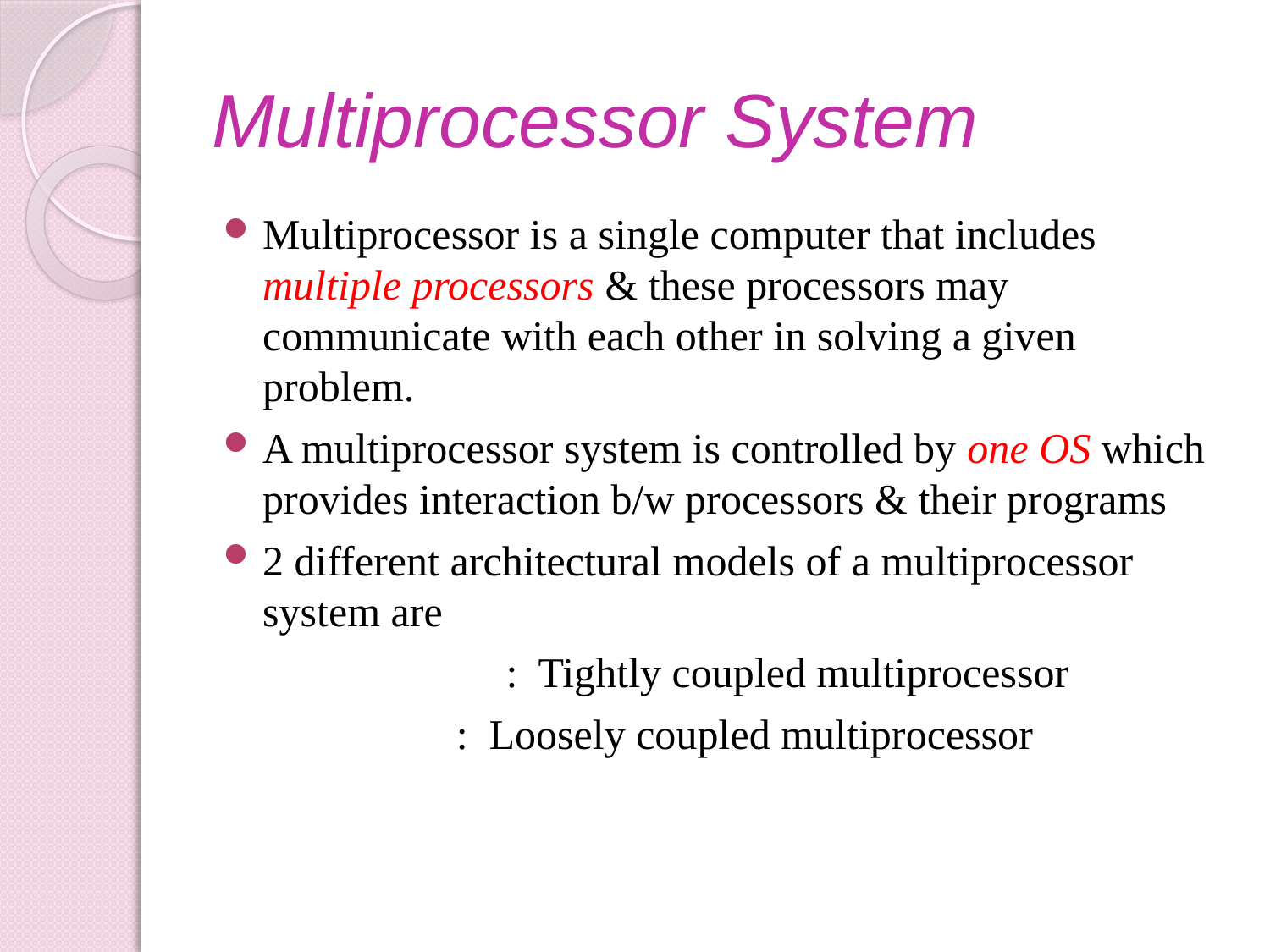

# Multiprocessor System
Multiprocessor is a single computer that includes multiple processors & these processors may communicate with each other in solving a given problem.
A multiprocessor system is controlled by one OS which provides interaction b/w processors & their programs
2 different architectural models of a multiprocessor system are
		           :  Tightly coupled multiprocessor
                      :  Loosely coupled multiprocessor